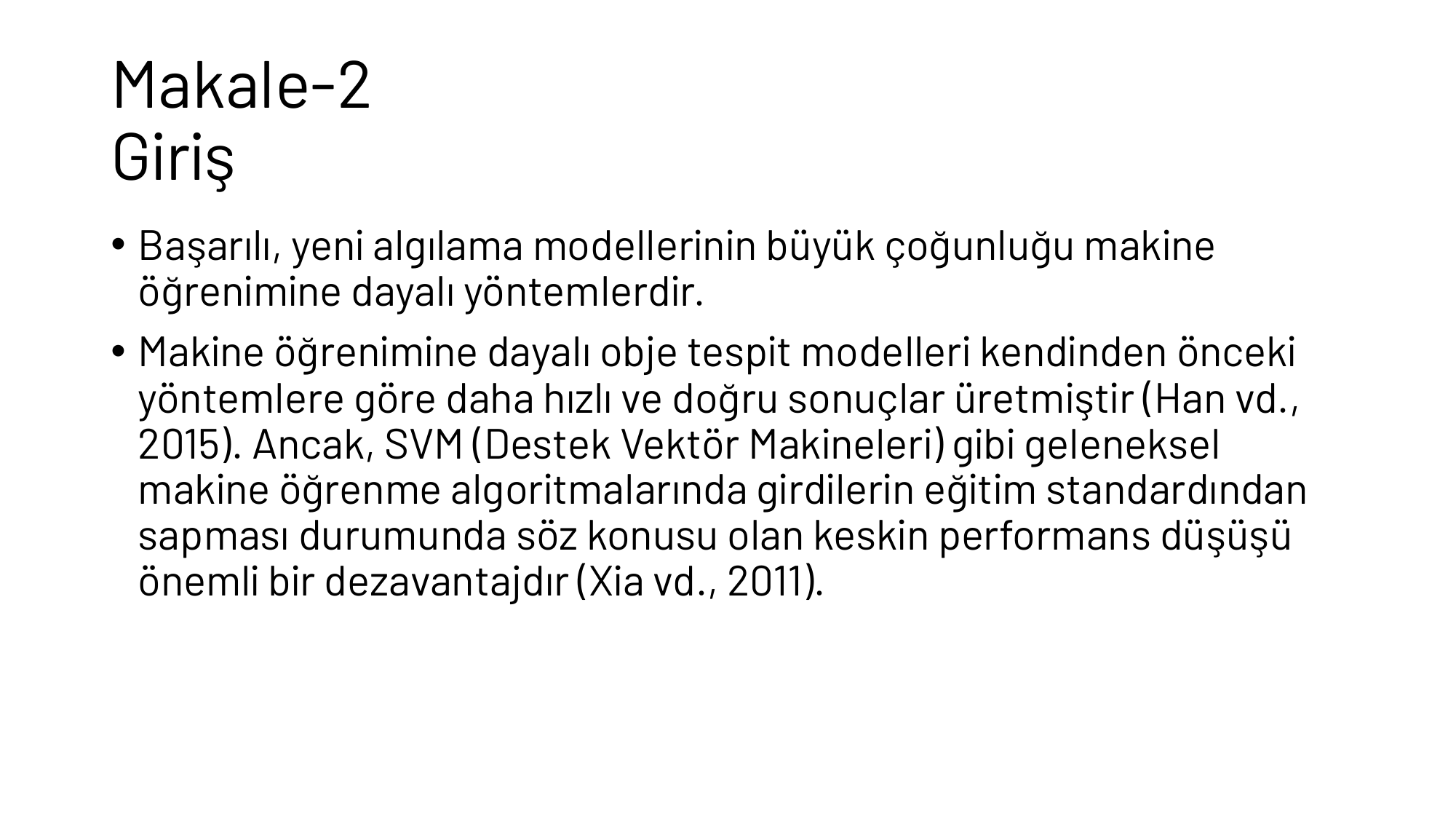

# Makale-2 Giriş
Başarılı, yeni algılama modellerinin büyük çoğunluğu makine öğrenimine dayalı yöntemlerdir.
Makine öğrenimine dayalı obje tespit modelleri kendinden önceki yöntemlere göre daha hızlı ve doğru sonuçlar üretmiştir (Han vd., 2015). Ancak, SVM (Destek Vektör Makineleri) gibi geleneksel makine öğrenme algoritmalarında girdilerin eğitim standardından sapması durumunda söz konusu olan keskin performans düşüşü önemli bir dezavantajdır (Xia vd., 2011).